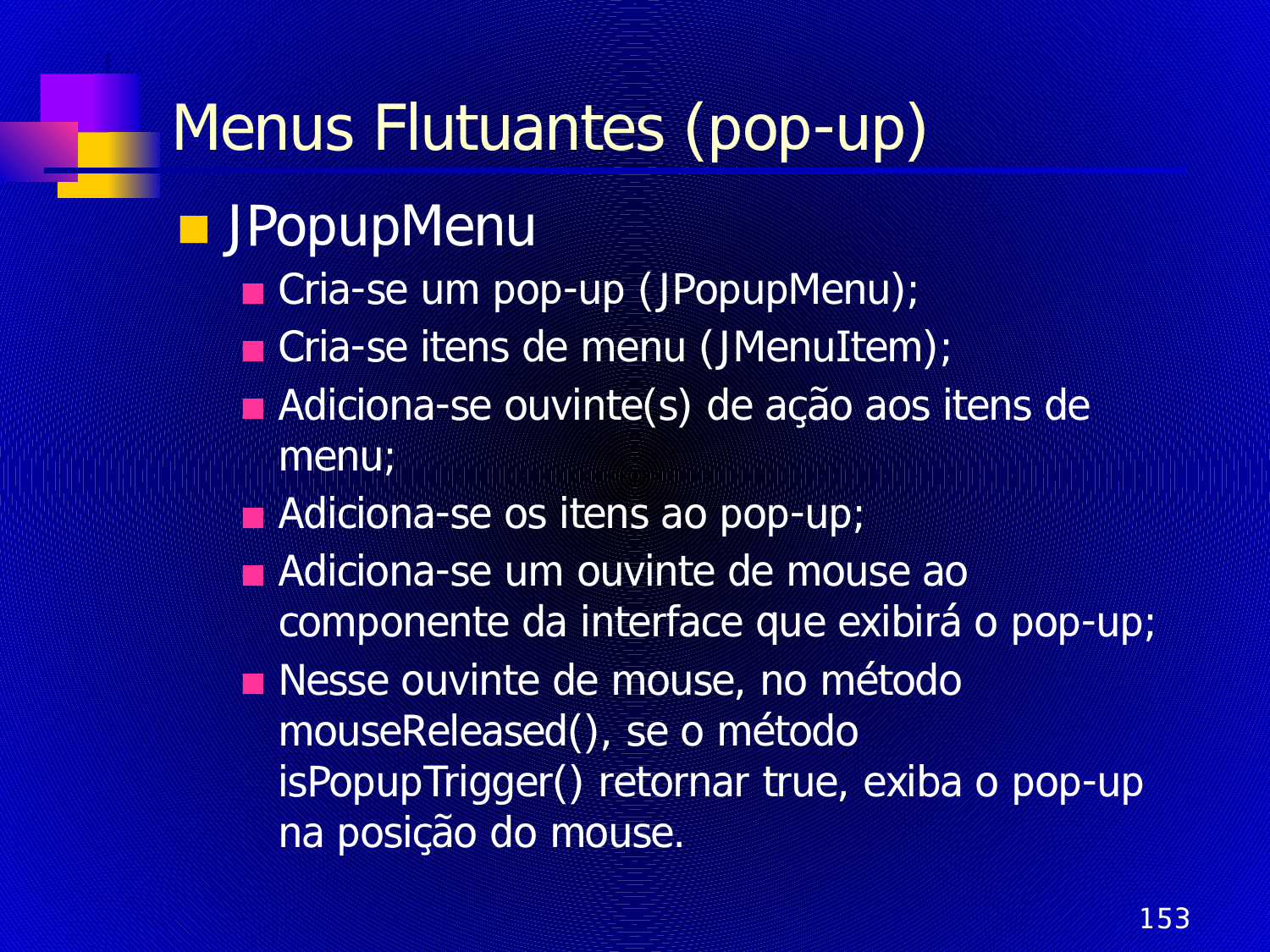

Menus Flutuantes (pop-up)
JPopupMenu
Cria-se um pop-up (JPopupMenu);
Cria-se itens de menu (JMenuItem);
Adiciona-se ouvinte(s) de ação aos itens de menu;
Adiciona-se os itens ao pop-up;
Adiciona-se um ouvinte de mouse ao componente da interface que exibirá o pop-up;
Nesse ouvinte de mouse, no método mouseReleased(), se o método isPopupTrigger() retornar true, exiba o pop-up na posição do mouse.
153